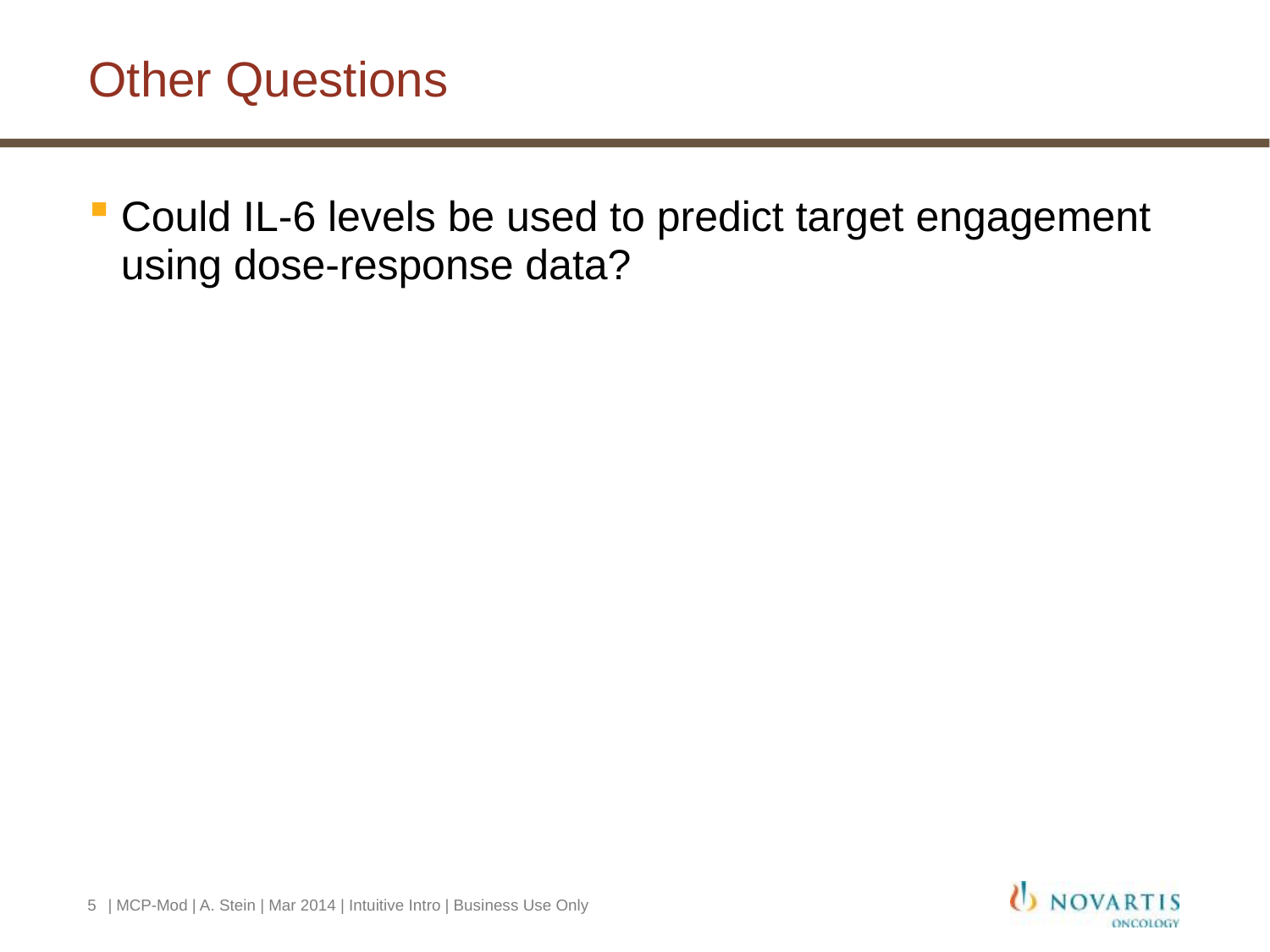

# Other Questions
Could IL-6 levels be used to predict target engagement using dose-response data?
5
| MCP-Mod | A. Stein | Mar 2014 | Intuitive Intro | Business Use Only